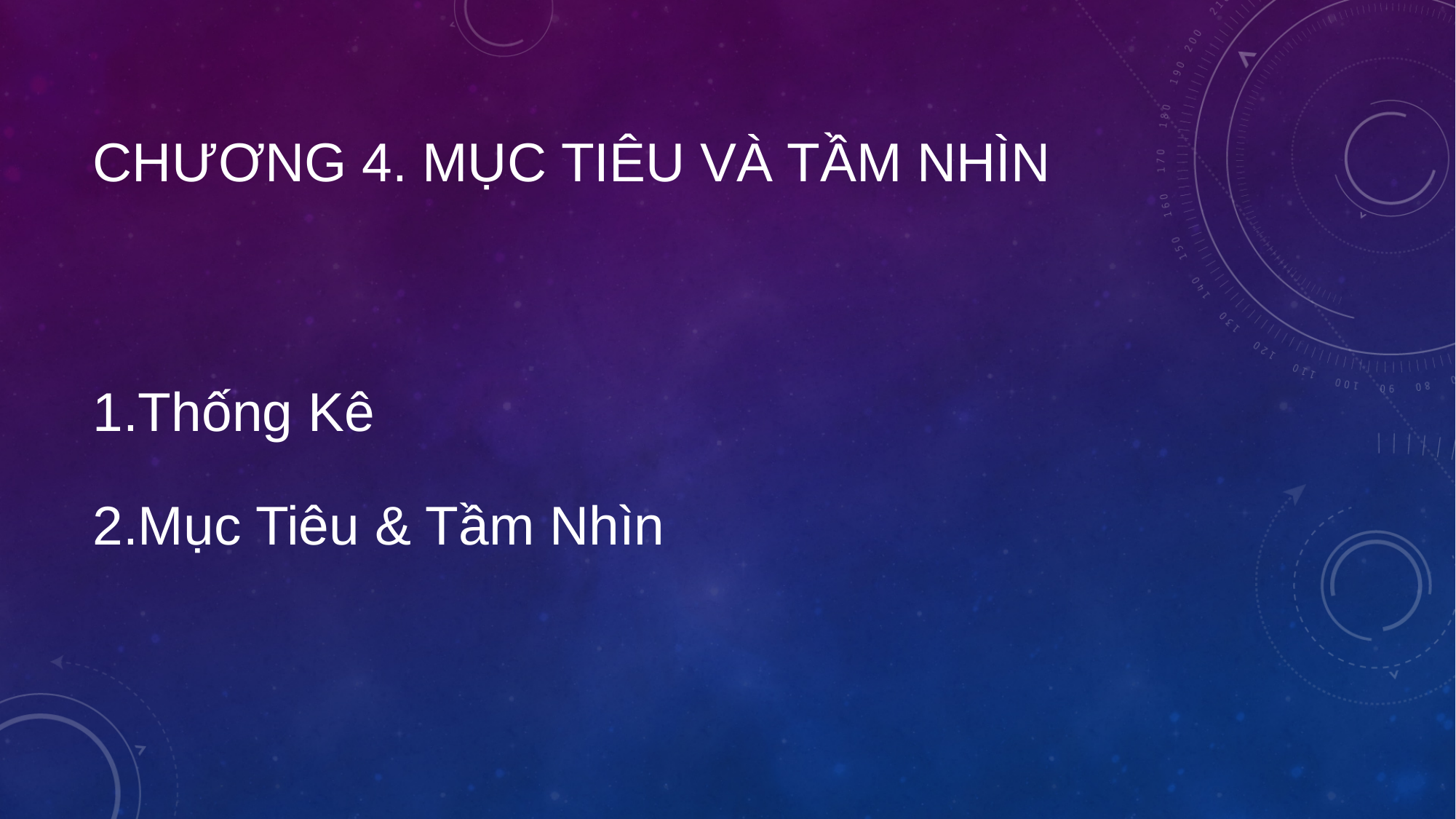

# CHƯƠNG 4. mục tiêu và tầm nhìn
Thống Kê
Mục Tiêu & Tầm Nhìn